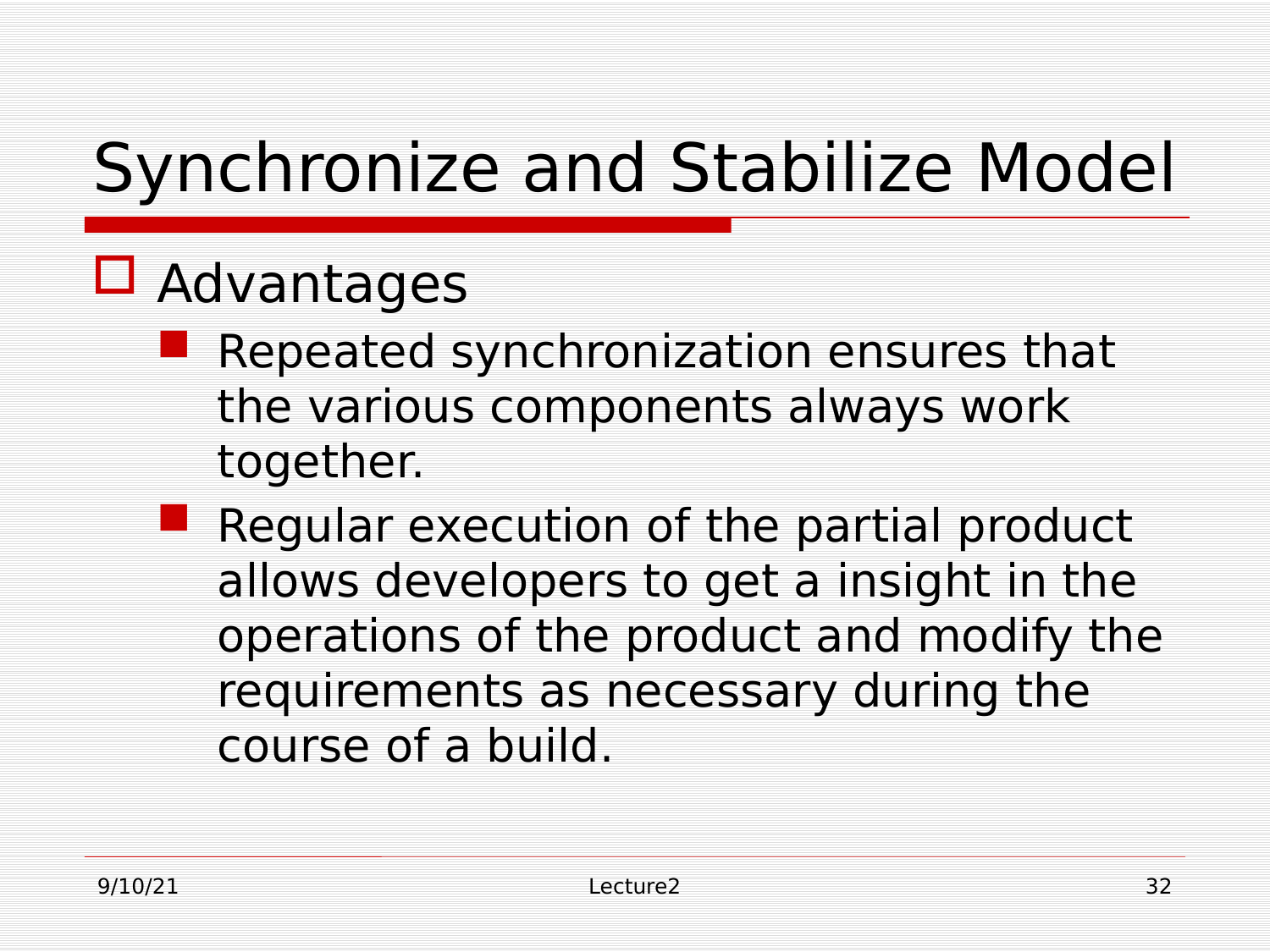

# Synchronize and Stabilize Model
Advantages
Repeated synchronization ensures that the various components always work together.
Regular execution of the partial product  allows developers to get a insight in the operations of the product and modify the requirements as necessary during the course of a build.
9/10/21
Lecture2
32